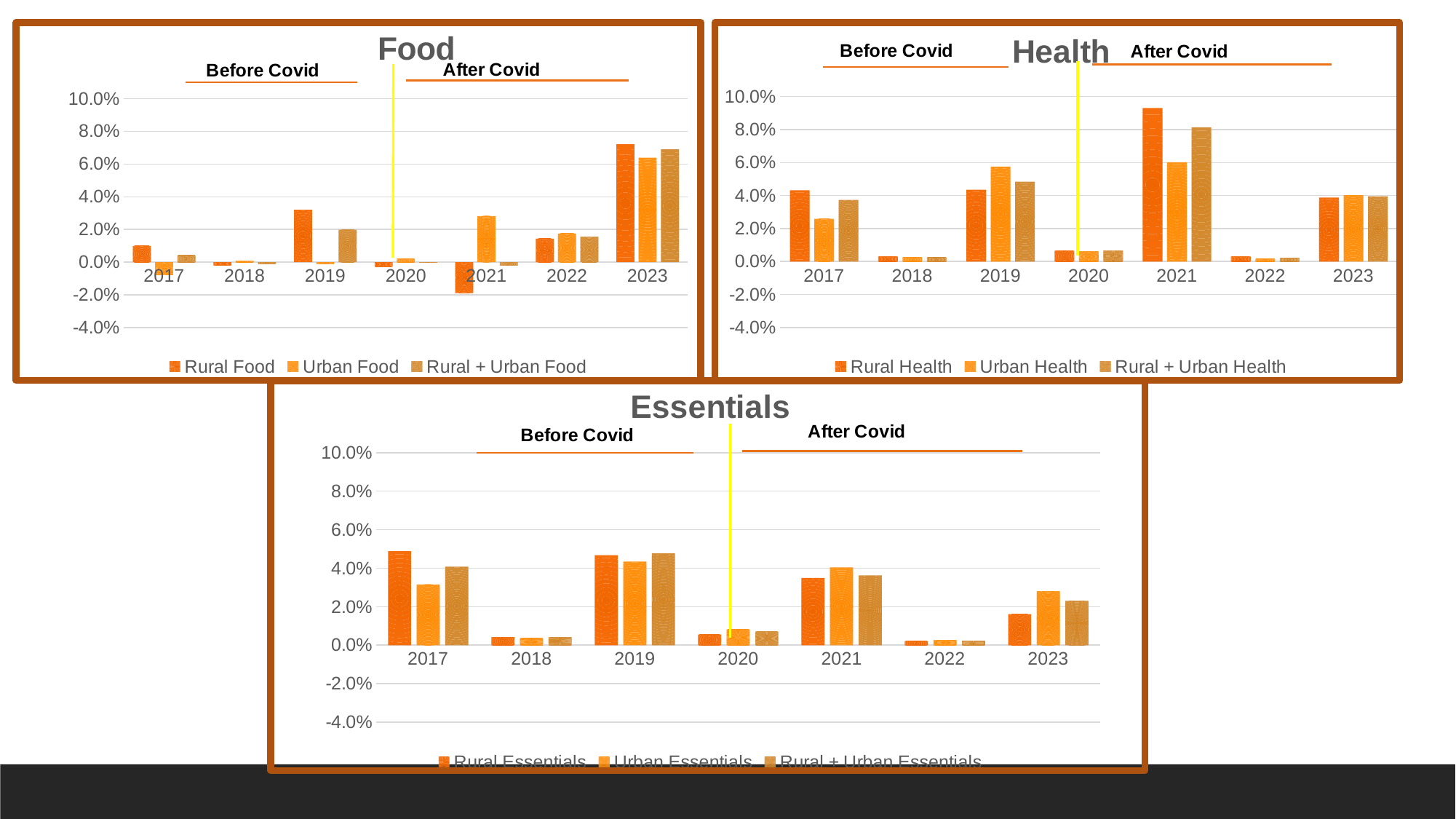

### Chart: Health

| Category | Rural | Urban | Rural + Urban |
|---|---|---|---|
| 2017 | 0.04313099041533539 | 0.025833333333333285 | 0.03733766233766229 |
| 2018 | 0.003062787136294071 | 0.0024370430544273874 | 0.002347417840375565 |
| 2019 | 0.0435114503816793 | 0.05753646677471632 | 0.048399687743950176 |
| 2020 | 0.006583760058522354 | 0.006130268199233803 | 0.006701414743112265 |
| 2021 | 0.09302325581395357 | 0.06016755521705999 | 0.08136094674556214 |
| 2022 | 0.0029920212765956688 | 0.001436781609195525 | 0.0021659826721387916 |
| 2023 | 0.03878024527676496 | 0.040172166427546584 | 0.03947218746445227 |

### Chart: Food

| Category | Rural | Urban | Rural + Urban |
|---|---|---|---|
| 2017 | 0.009869931140015196 | -0.007893738140417526 | 0.004124656278643515 |
| 2018 | -0.001969846200469836 | 0.0009180628873078154 | -0.0009888939601401048 |
| 2019 | 0.031959310711303354 | -0.001070090957731303 | 0.019797456788243357 |
| 2020 | -0.0027217890245695296 | 0.001989440661106539 | -0.0003733293511534179 |
| 2021 | -0.018883233753780267 | 0.02817869415807549 | -0.0021661189124589863 |
| 2022 | 0.014284640252612413 | 0.017429193899782158 | 0.015520123761758455 |
| 2023 | 0.07204803202134744 | 0.06389916293556548 | 0.06896975355659857 |

### Chart: Essentials

| Category | Rural | Urban | Rural + Urban |
|---|---|---|---|
| 2017 | 0.04878792498856516 | 0.031504472033106426 | 0.04075520833333312 |
| 2018 | 0.004215729030382786 | 0.0036236573055519017 | 0.004253722006756025 |
| 2019 | 0.046757382744643486 | 0.043455834945196704 | 0.0477139653668867 |
| 2020 | 0.005531738348776104 | 0.00815620365793393 | 0.0070154577883471785 |
| 2021 | 0.03493329665795639 | 0.04045109095366483 | 0.03624985240288102 |
| 2022 | 0.002081949058693164 | 0.002670436694941995 | 0.0023359161349134783 |
| 2023 | 0.016090531341172453 | 0.028004073319755643 | 0.023020519524811003 |